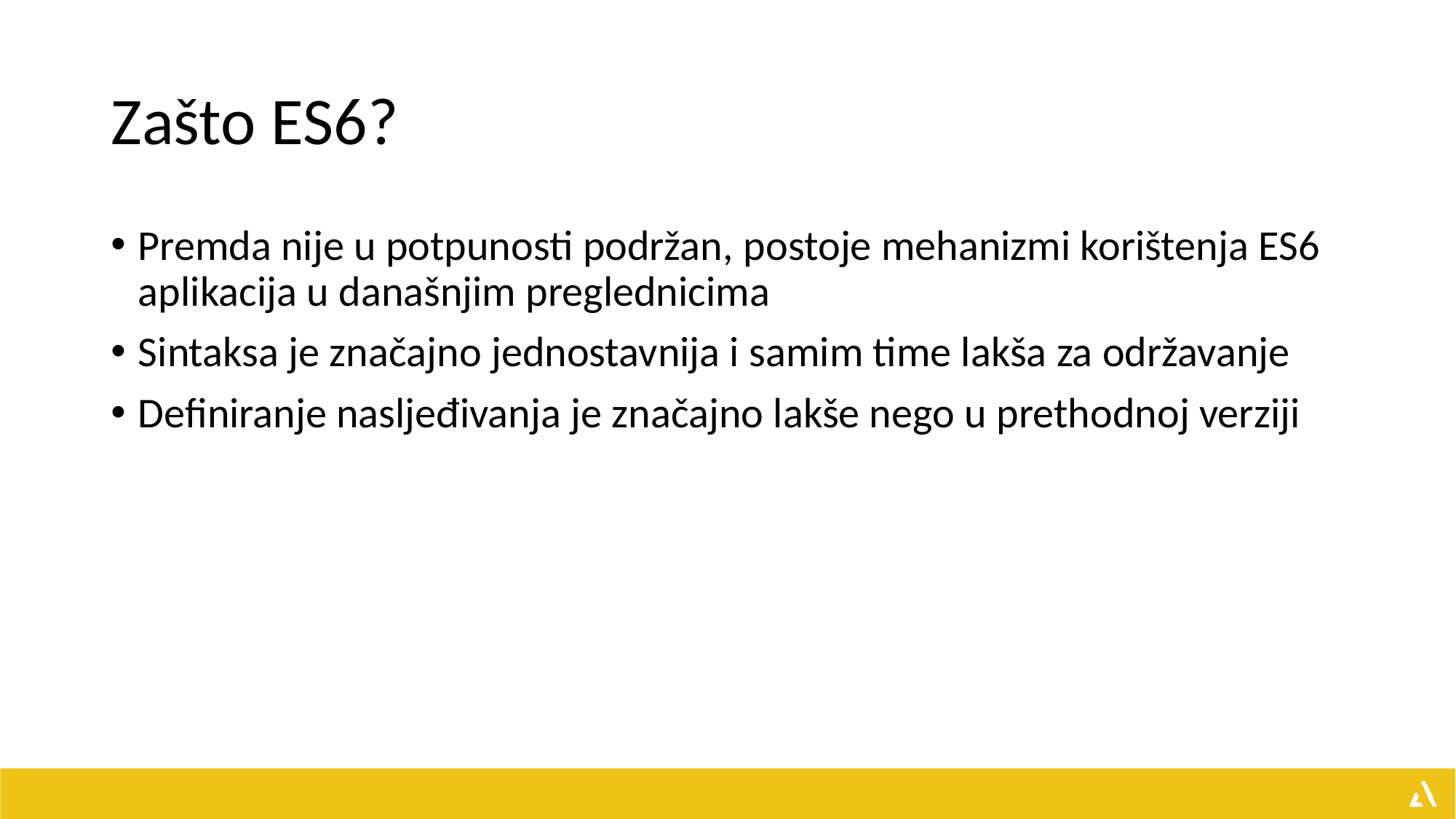

# Zašto ES6?
Premda nije u potpunosti podržan, postoje mehanizmi korištenja ES6 aplikacija u današnjim preglednicima
Sintaksa je značajno jednostavnija i samim time lakša za održavanje
Definiranje nasljeđivanja je značajno lakše nego u prethodnoj verziji